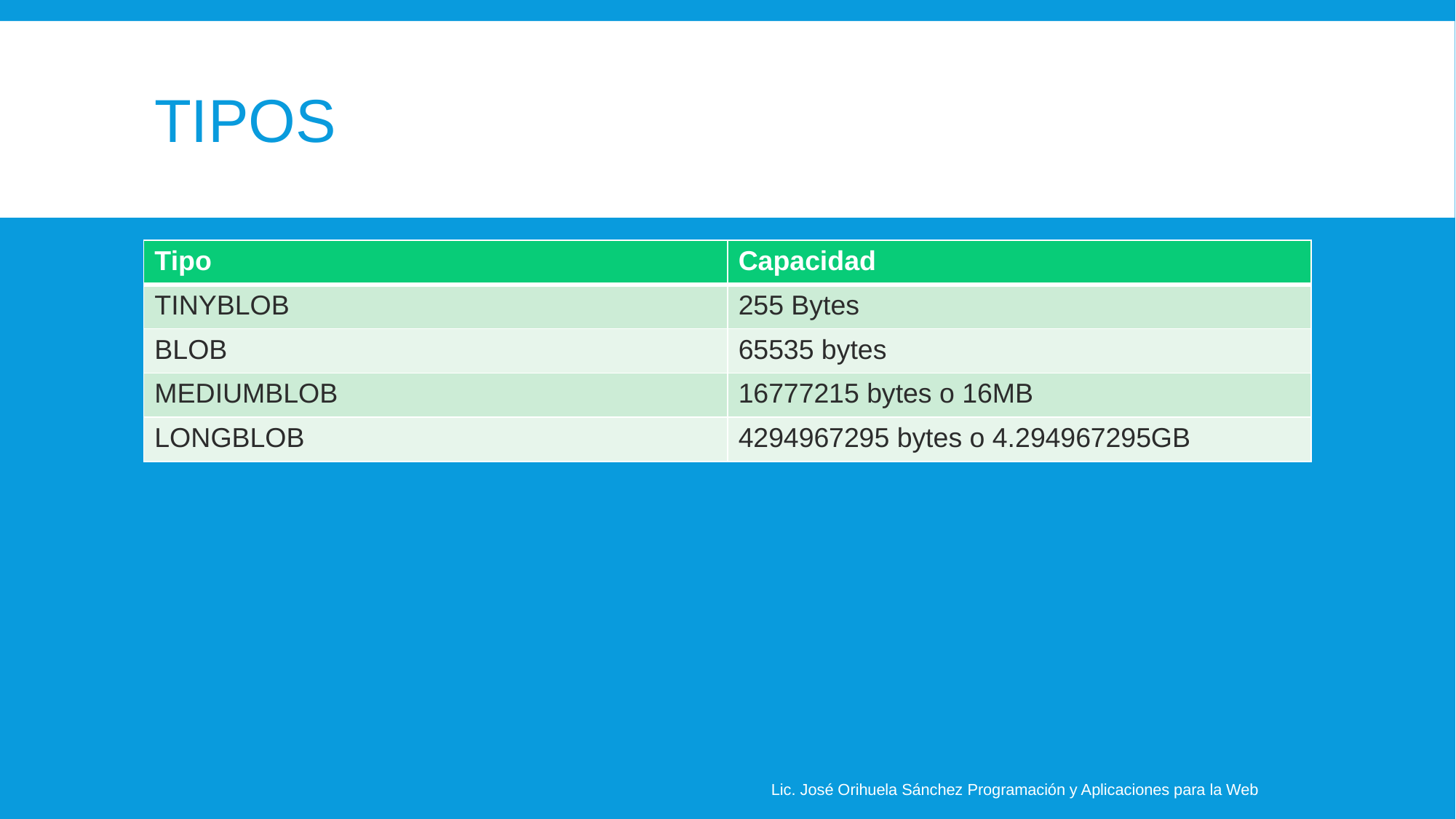

# Tipos
| Tipo | Capacidad |
| --- | --- |
| TINYBLOB | 255 Bytes |
| BLOB | 65535 bytes |
| MEDIUMBLOB | 16777215 bytes o 16MB |
| LONGBLOB | 4294967295 bytes o 4.294967295GB |
Lic. José Orihuela Sánchez Programación y Aplicaciones para la Web